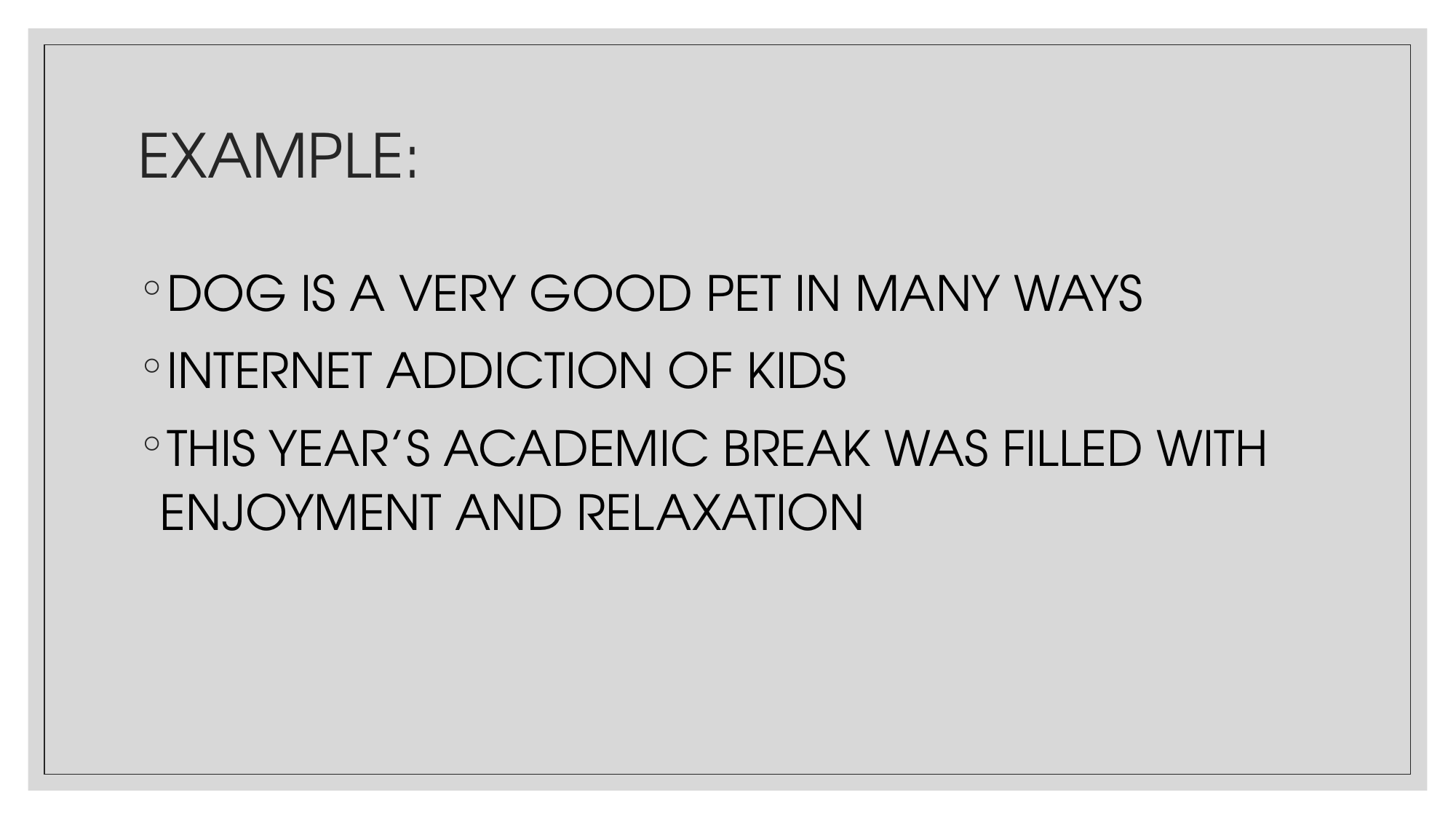

# EXAMPLE:
DOG IS A VERY GOOD PET IN MANY WAYS
INTERNET ADDICTION OF KIDS
THIS YEAR’S ACADEMIC BREAK WAS FILLED WITH ENJOYMENT AND RELAXATION